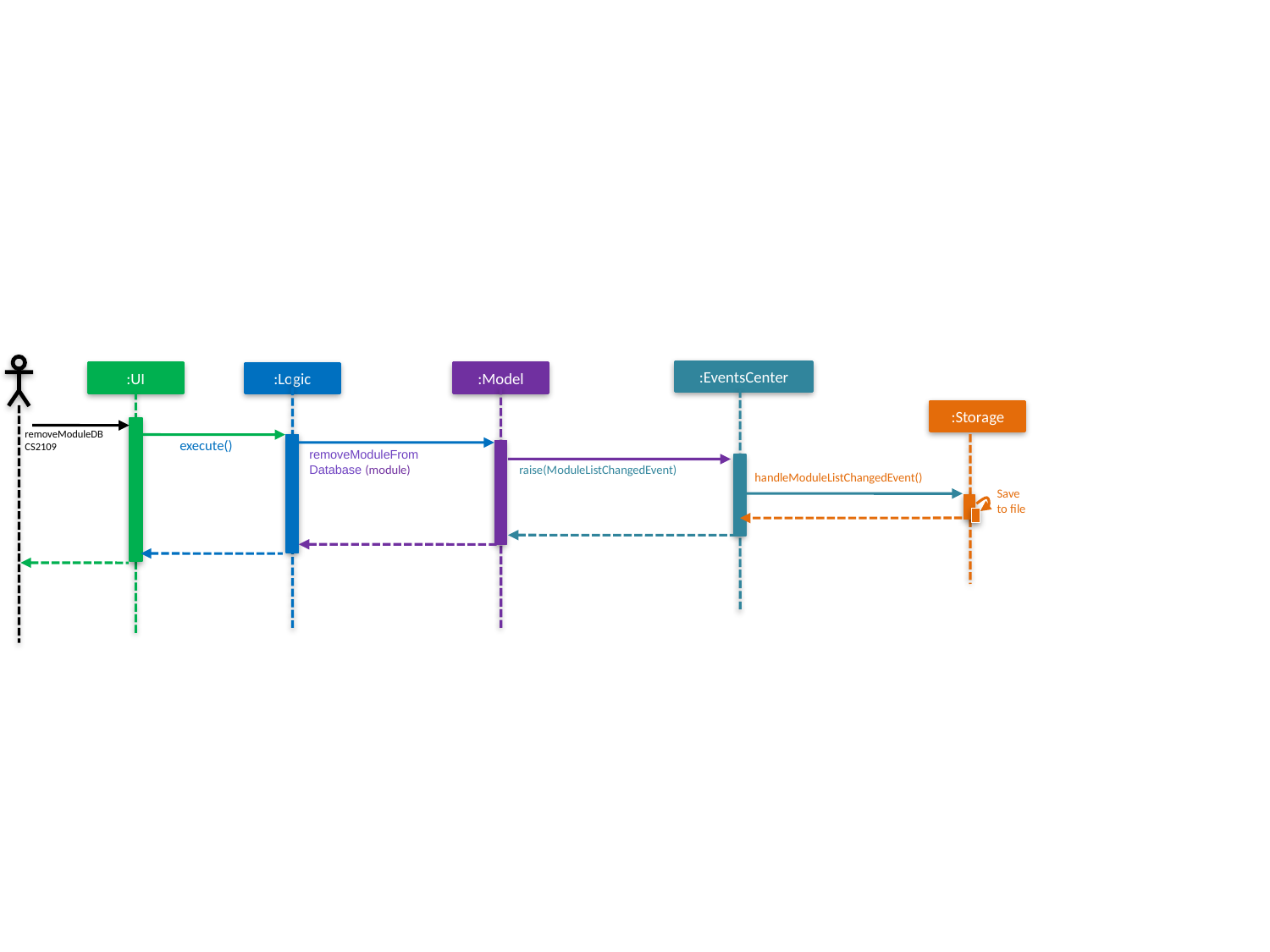

:EventsCenter
:UI
:Model
:Logic

:Storage

removeModuleDB CS2109

execute()

removeModuleFrom
Database (module)

raise(ModuleListChangedEvent)
handleModuleListChangedEvent()
Save
to file